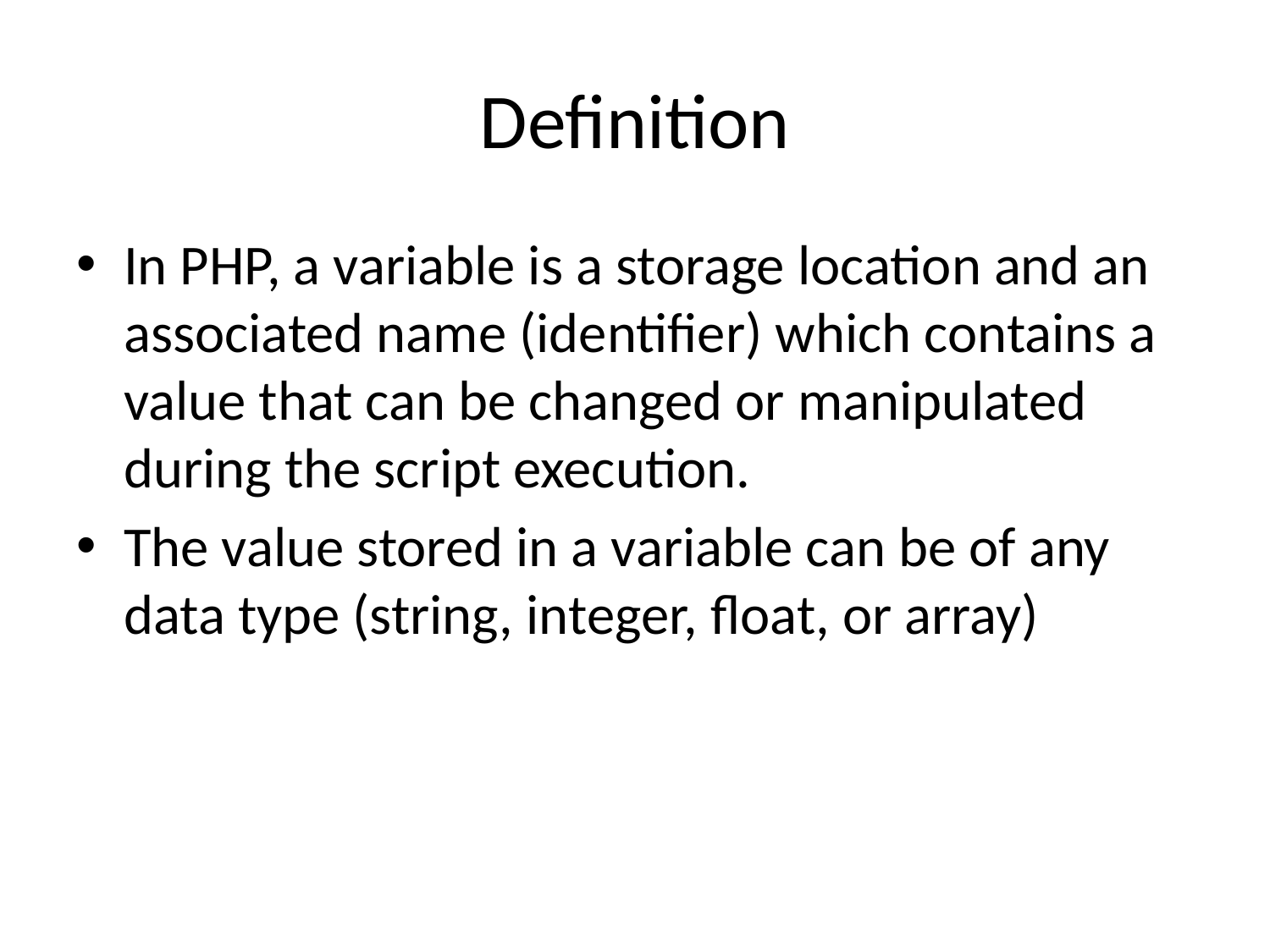

# Definition
In PHP, a variable is a storage location and an associated name (identifier) which contains a value that can be changed or manipulated during the script execution.
The value stored in a variable can be of any data type (string, integer, float, or array)